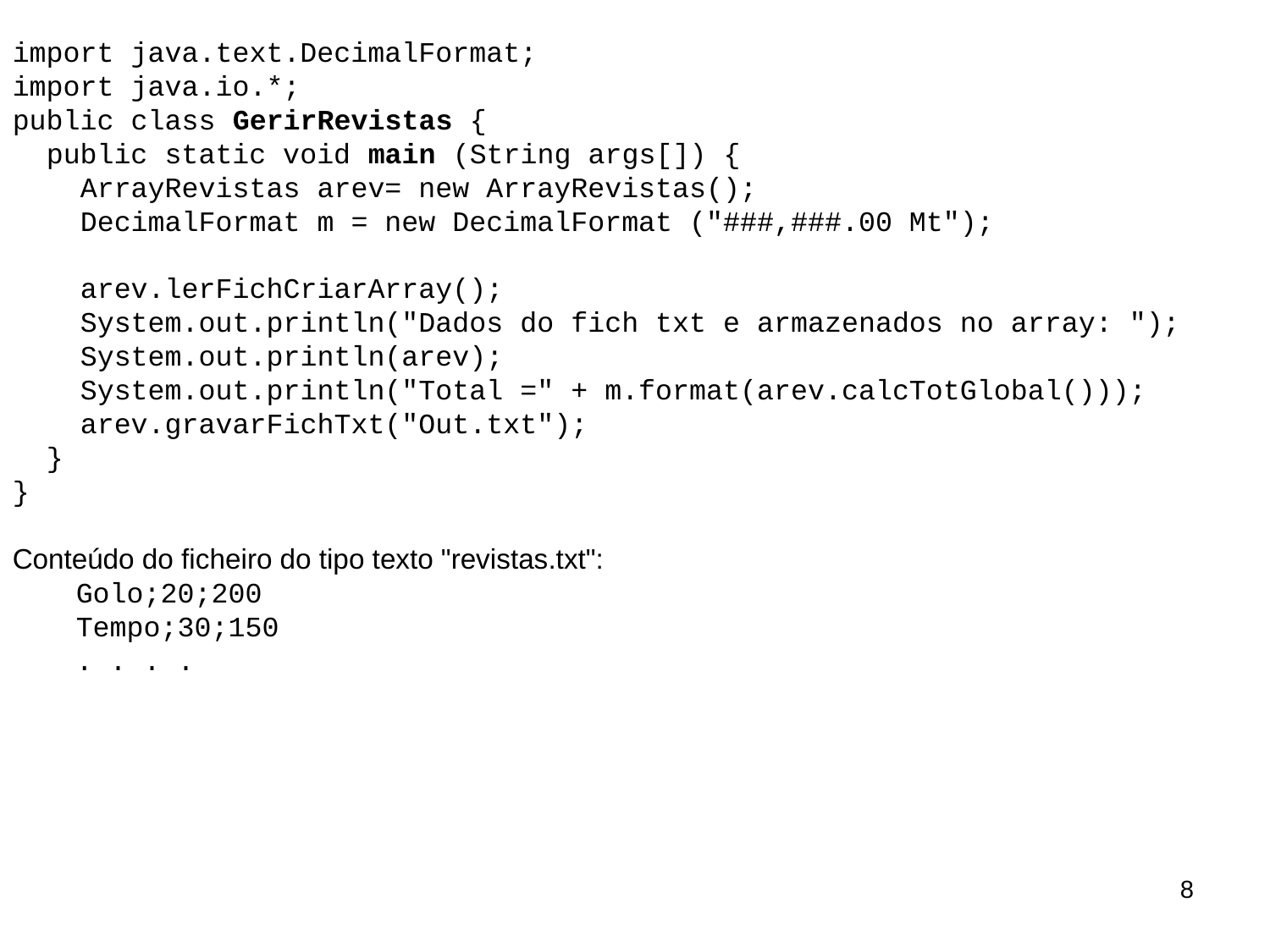

import java.text.DecimalFormat;
import java.io.*;
public class GerirRevistas {
  public static void main (String args[]) {
    ArrayRevistas arev= new ArrayRevistas();
    DecimalFormat m = new DecimalFormat ("###,###.00 Mt");

    arev.lerFichCriarArray();
    System.out.println("Dados do fich txt e armazenados no array: ");
    System.out.println(arev);
    System.out.println("Total =" + m.format(arev.calcTotGlobal()));
    arev.gravarFichTxt("Out.txt");
  }
}

Conteúdo do ficheiro do tipo texto "revistas.txt":
Golo;20;200
Tempo;30;150
. . . .
8